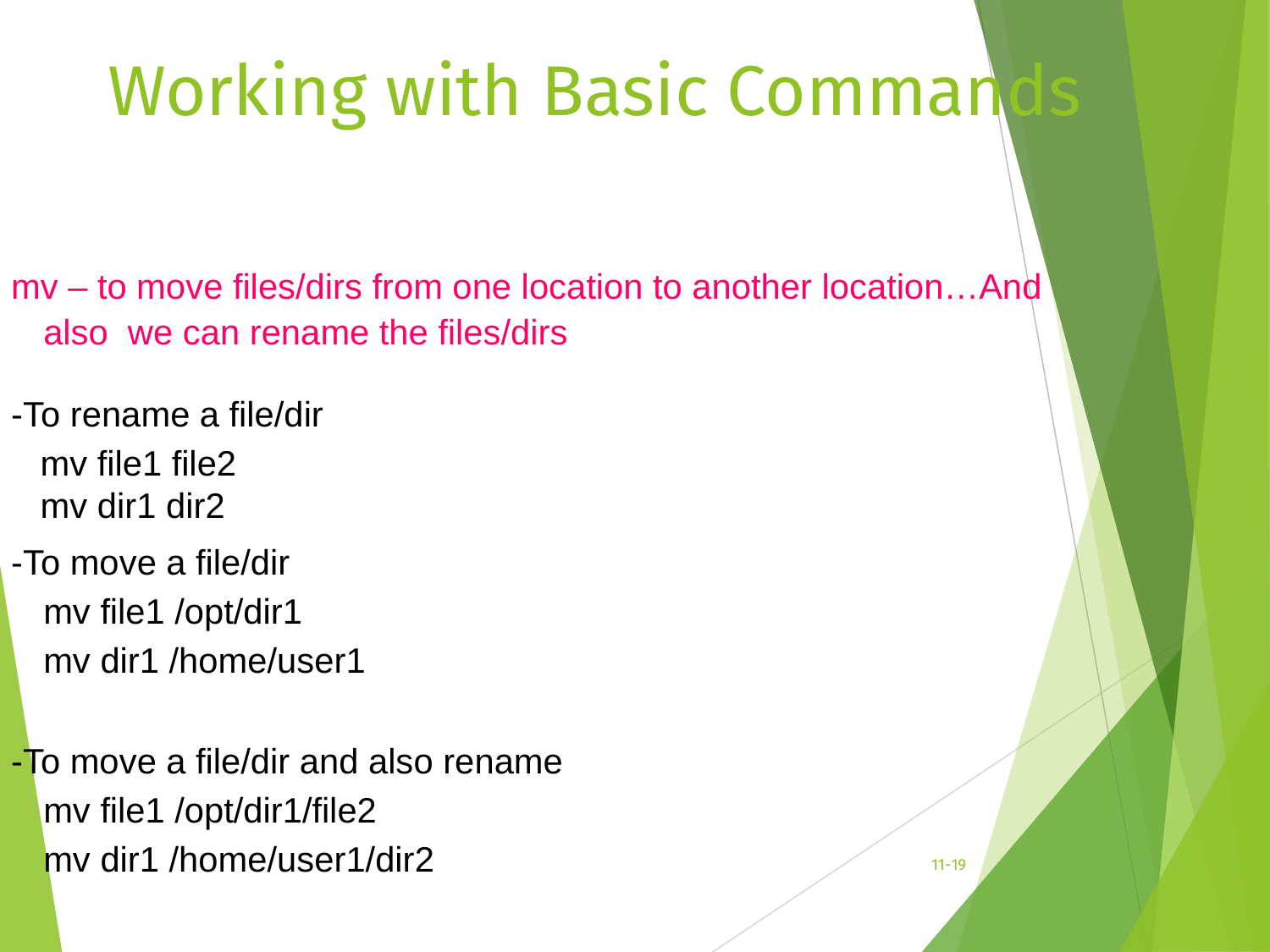

# Working with Basic Commands
mv – to move files/dirs from one location to another location…And also  we can rename the files/dirs
-To rename a file/dir
   mv file1 file2
   mv dir1 dir2

-To move a file/dir
mv file1 /opt/dir1
mv dir1 /home/user1

-To move a file/dir and also rename
mv file1 /opt/dir1/file2
mv dir1 /home/user1/dir2
11-19